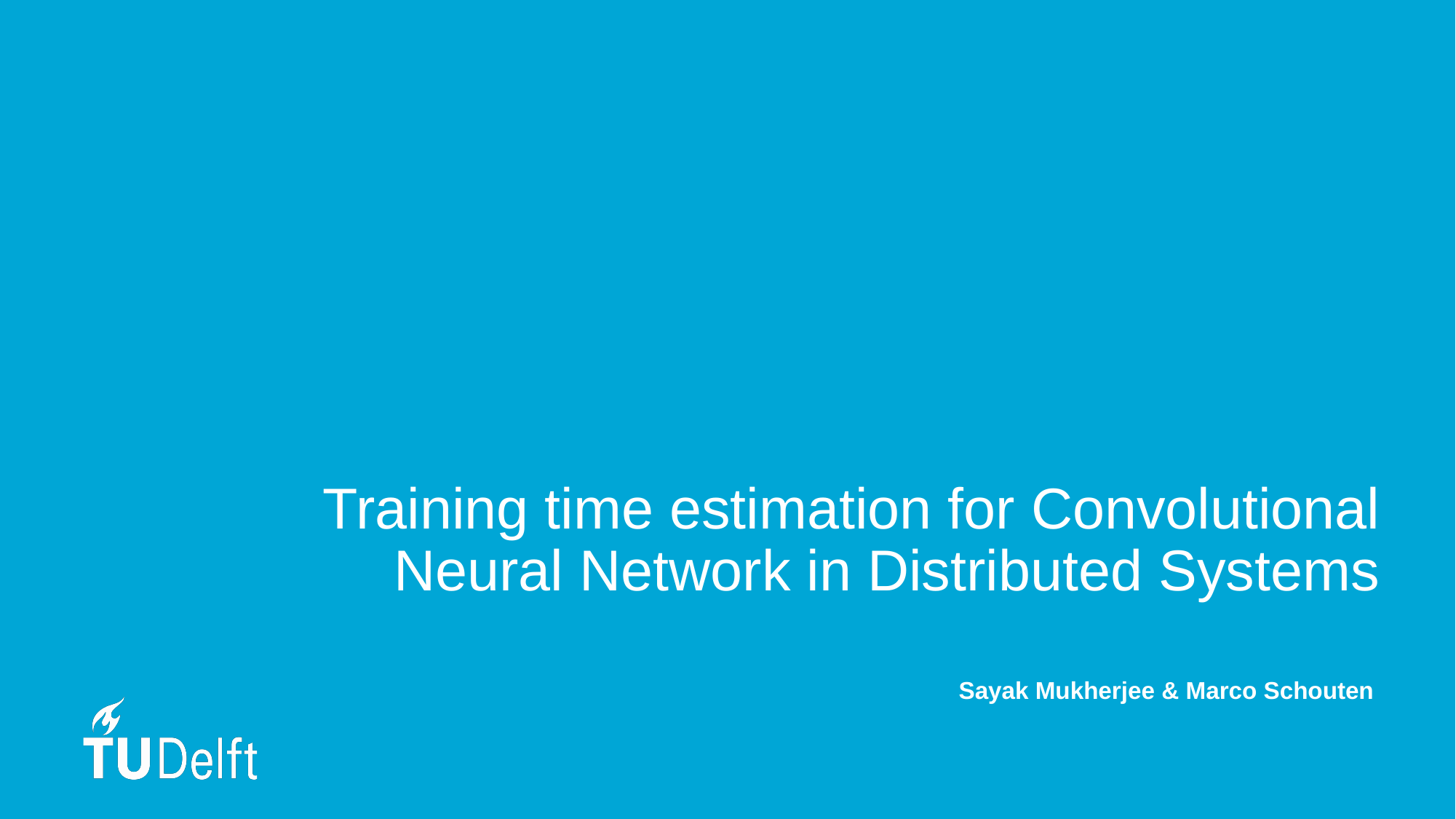

# Training time estimation for Convolutional Neural Network in Distributed Systems
Sayak Mukherjee & Marco Schouten